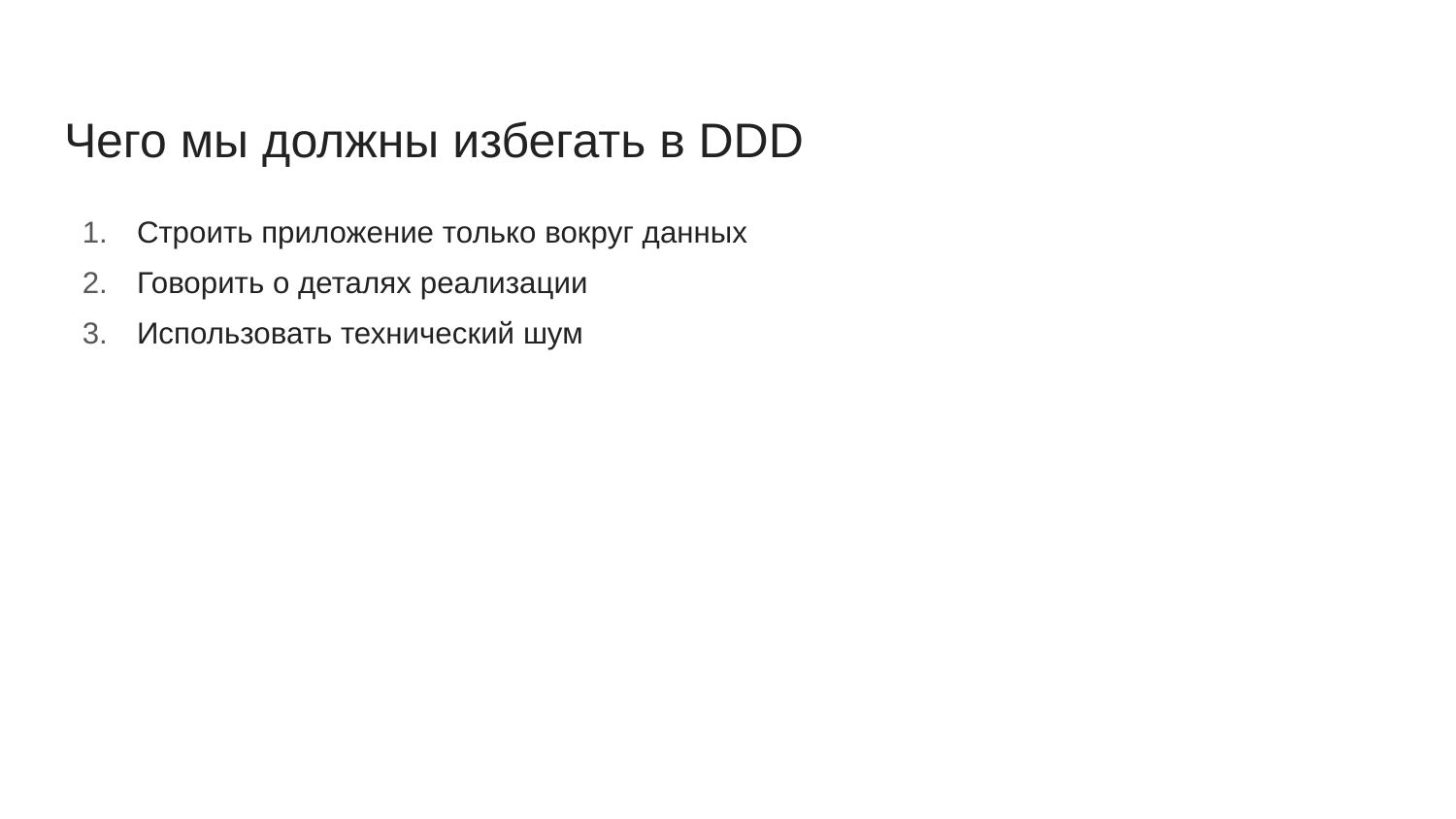

# Чего мы должны избегать в DDD
Строить приложение только вокруг данных
Говорить о деталях реализации
Использовать технический шум